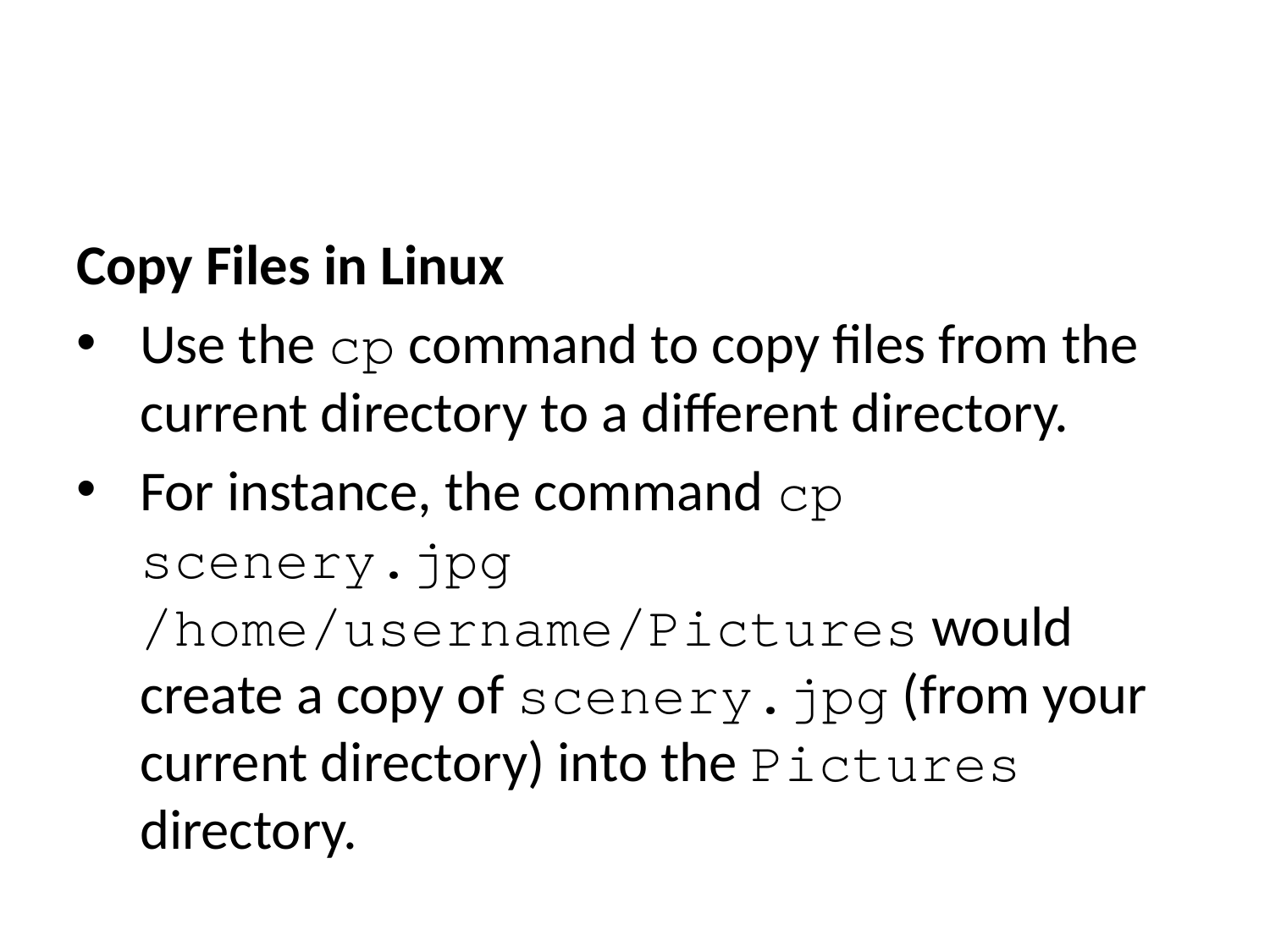

Copy Files in Linux
Use the cp command to copy files from the current directory to a different directory.
For instance, the command cp scenery.jpg /home/username/Pictures would create a copy of scenery.jpg (from your current directory) into the Pictures directory.